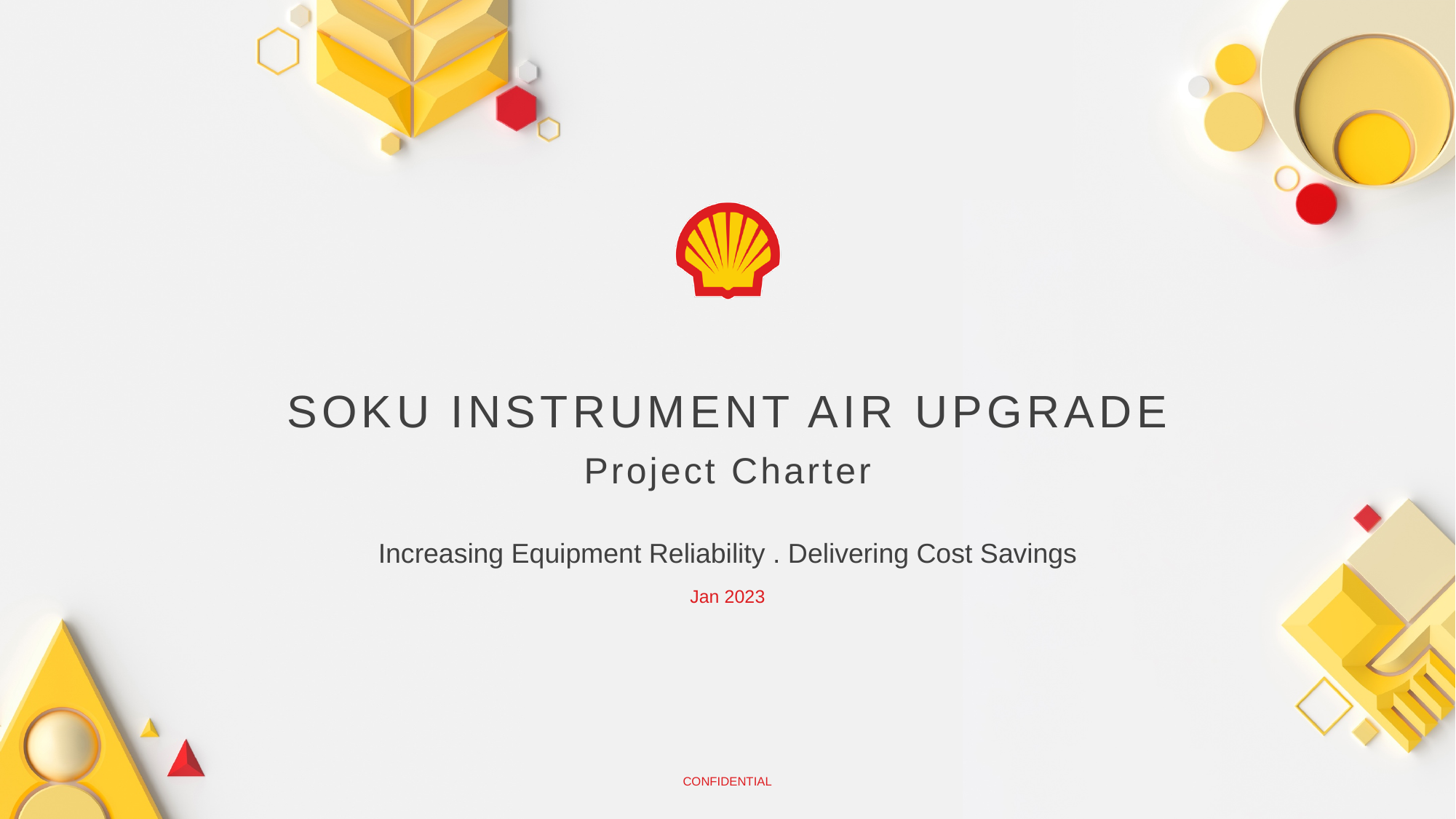

SOKU INSTRUMENT AIR UPGRADE
Project Charter
Increasing Equipment Reliability . Delivering Cost Savings
Jan 2023